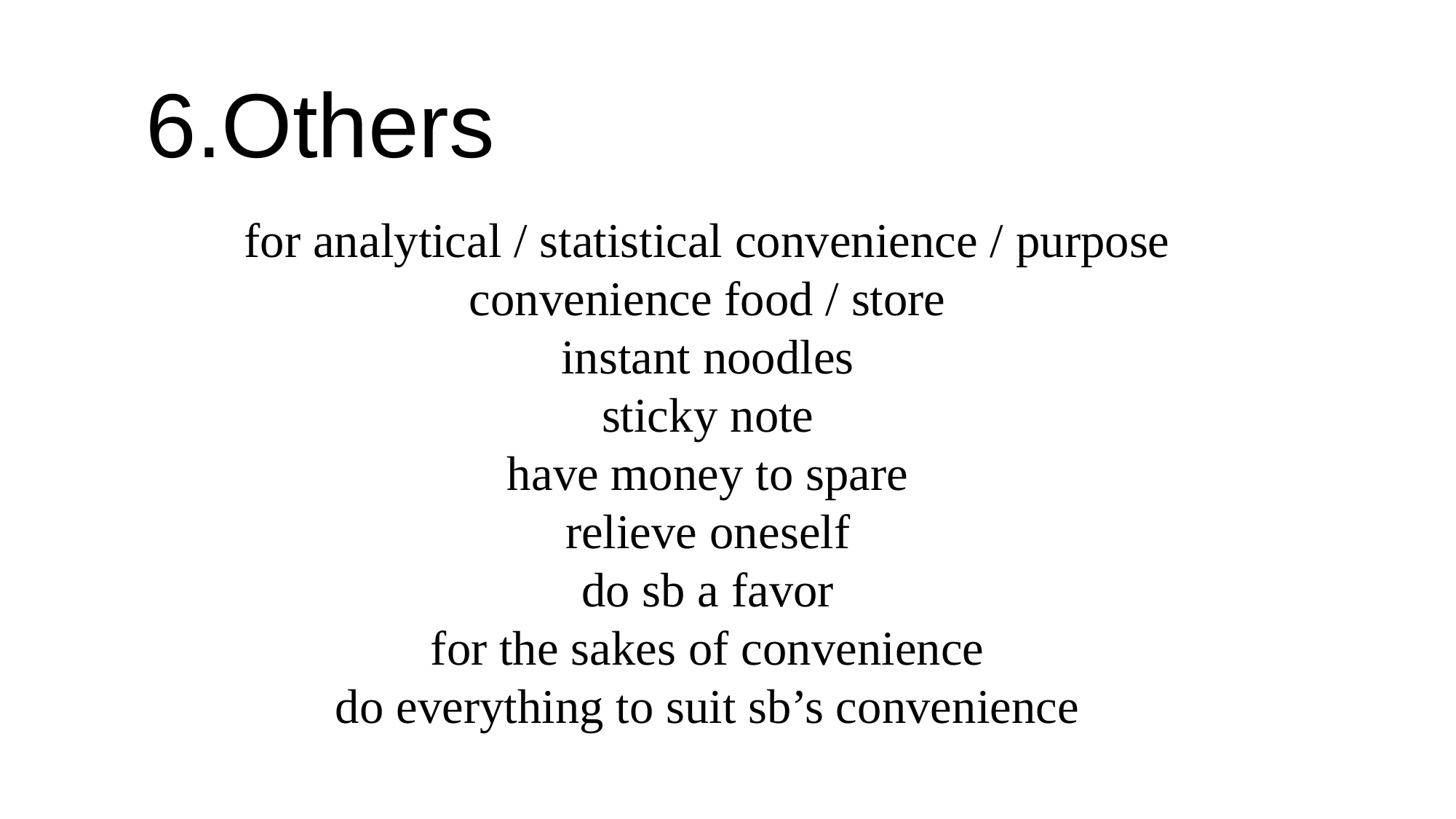

6.Others
for analytical / statistical convenience / purpose
convenience food / store
instant noodles
sticky note
have money to spare
relieve oneself
do sb a favor
for the sakes of convenience
do everything to suit sb’s convenience